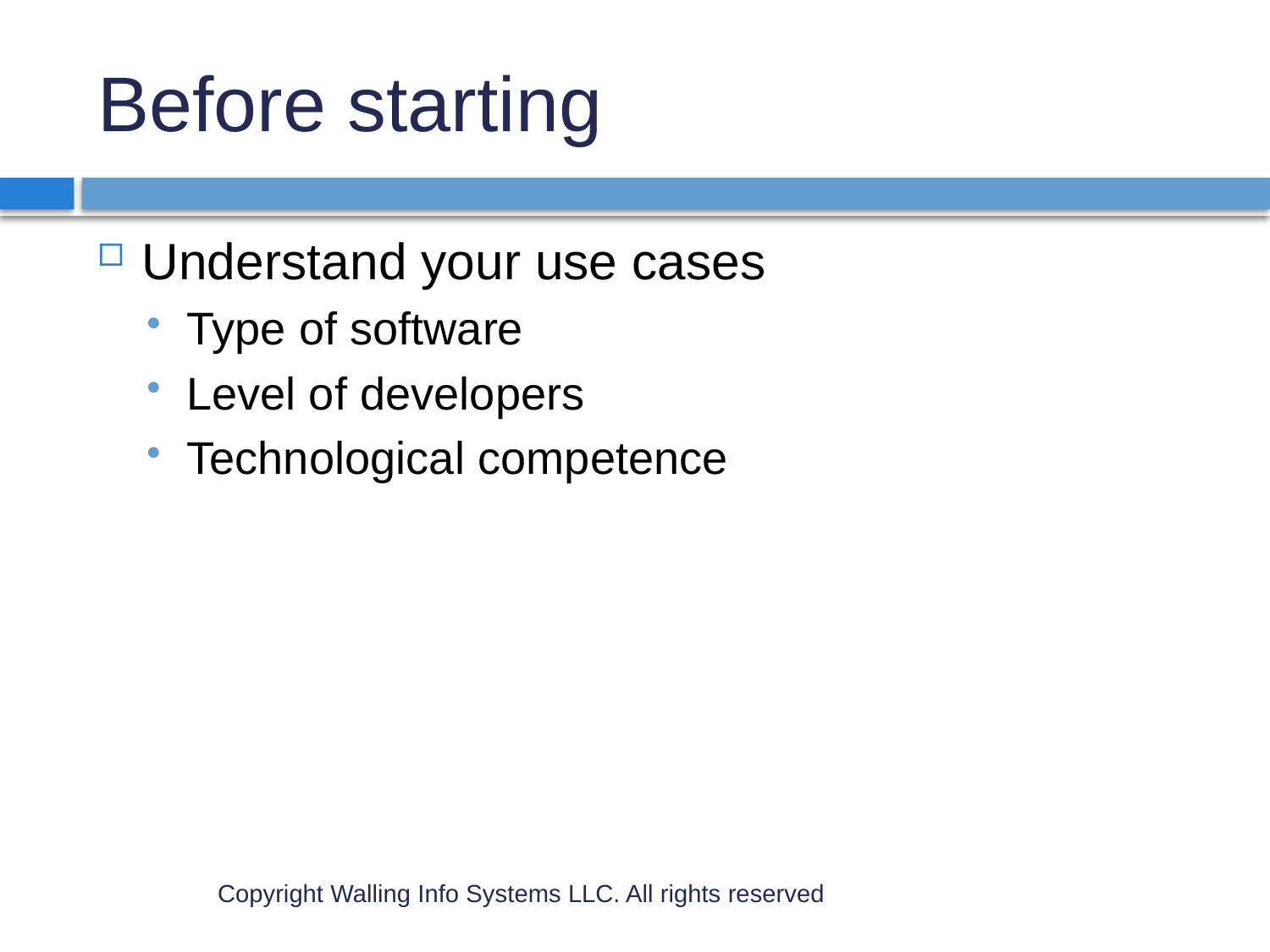

# Before starting
Understand your use cases
Type of software
Level of developers
Technological competence
Copyright Walling Info Systems LLC. All rights reserved